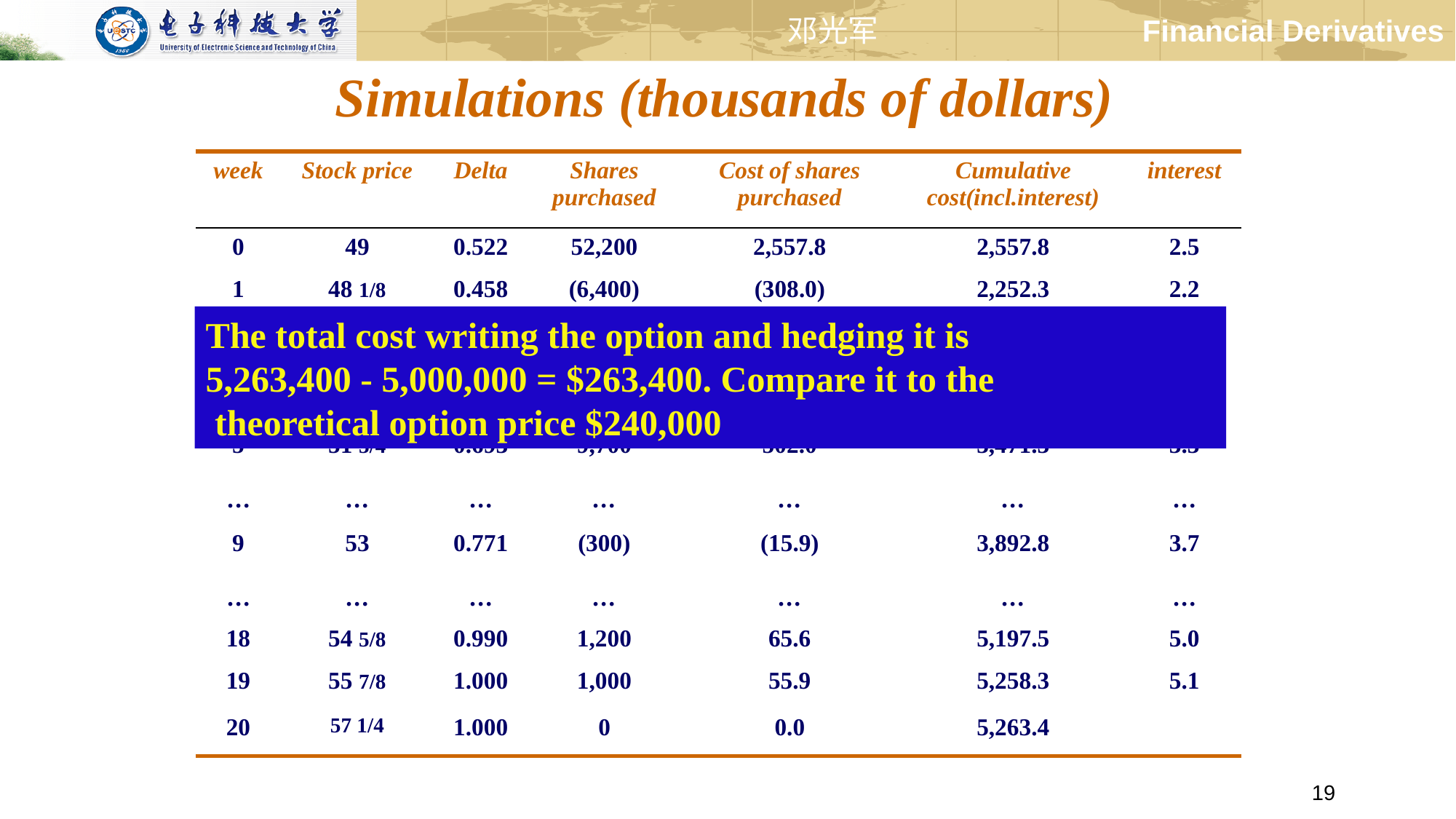

Simulations (thousands of dollars)
| week | Stock price | Delta | Shares purchased | Cost of shares purchased | Cumulative cost(incl.interest) | interest |
| --- | --- | --- | --- | --- | --- | --- |
| 0 | 49 | 0.522 | 52,200 | 2,557.8 | 2,557.8 | 2.5 |
| 1 | 48 1/8 | 0.458 | (6,400) | (308.0) | 2,252.3 | 2.2 |
| 3 | 47 3/8 | 0.400 | (5,800) | (274.8) | 1,979.7 | 1.9 |
| 4 | 50 1/4 | 0.596 | 19,600 | 984.9 | 2,966.5 | 2.9 |
| 5 | 51 3/4 | 0.693 | 9,700 | 502.0 | 3,471.3 | 3.3 |
| … | … | … | … | … | … | … |
| 9 | 53 | 0.771 | (300) | (15.9) | 3,892.8 | 3.7 |
| … | … | … | … | … | … | … |
| 18 | 54 5/8 | 0.990 | 1,200 | 65.6 | 5,197.5 | 5.0 |
| 19 | 55 7/8 | 1.000 | 1,000 | 55.9 | 5,258.3 | 5.1 |
| 20 | 57 1/4 | 1.000 | 0 | 0.0 | 5,263.4 |  |
The total cost writing the option and hedging it is
5,263,400 - 5,000,000 = $263,400. Compare it to the
 theoretical option price $240,000